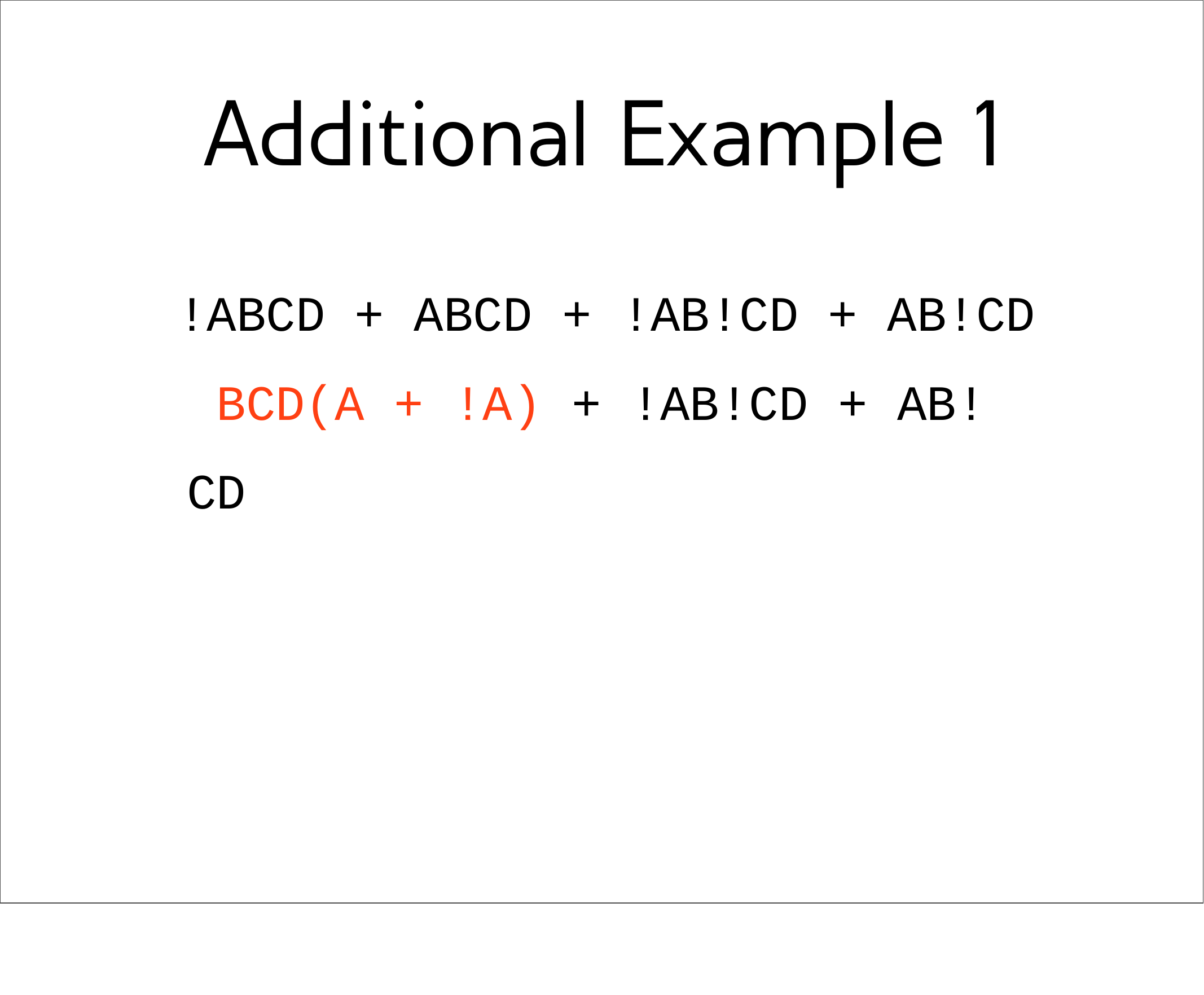

# Additional Example 1
!ABCD + ABCD + !AB!CD + AB!CD  BCD(A + !A) + !AB!CD + AB!CD